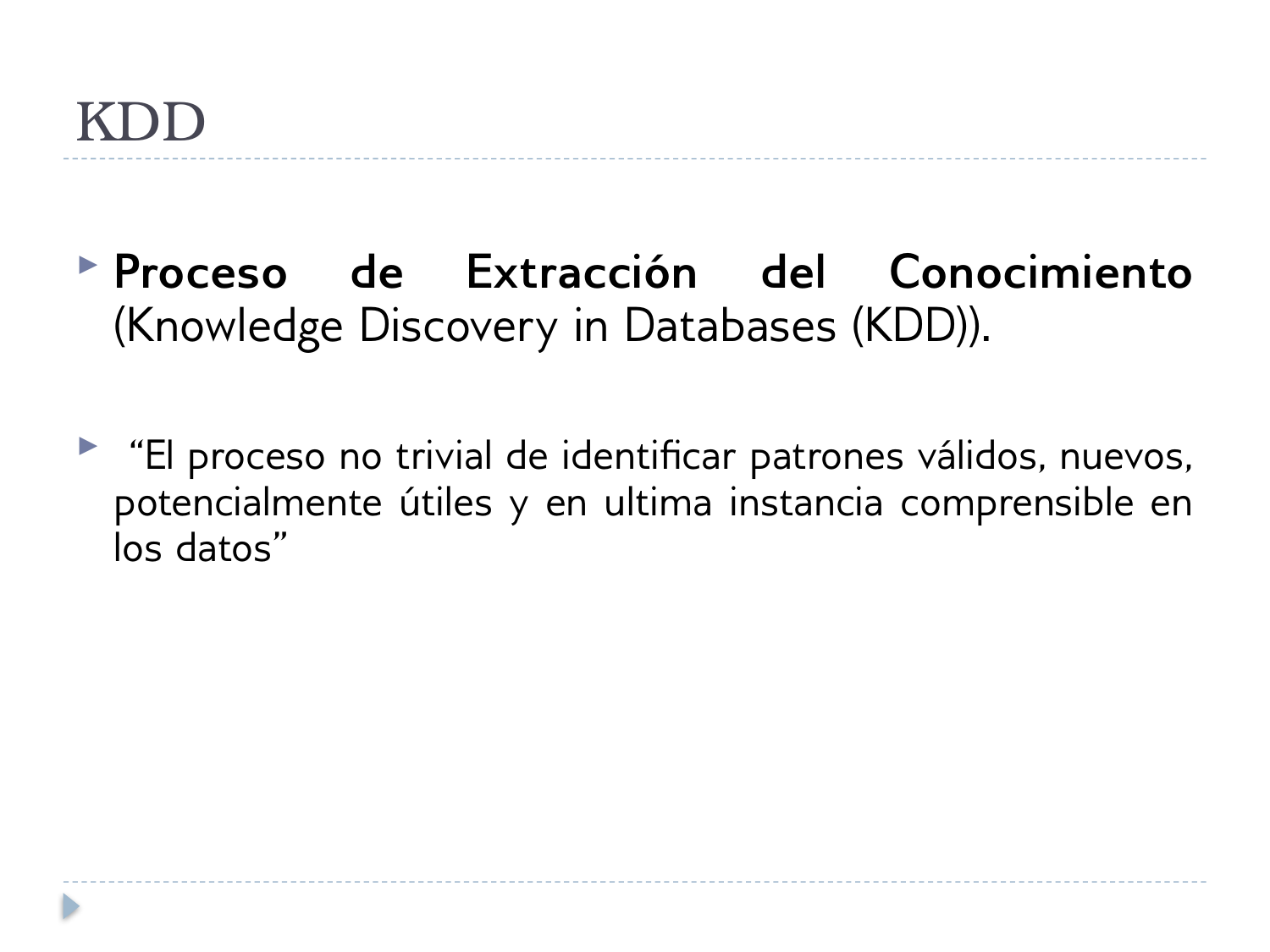

# KDD

Proceso de Extracción del Conocimiento (Knowledge Discovery in Databases (KDD)).

 “El proceso no trivial de identificar patrones válidos, nuevos, potencialmente útiles y en ultima instancia comprensible en los datos”